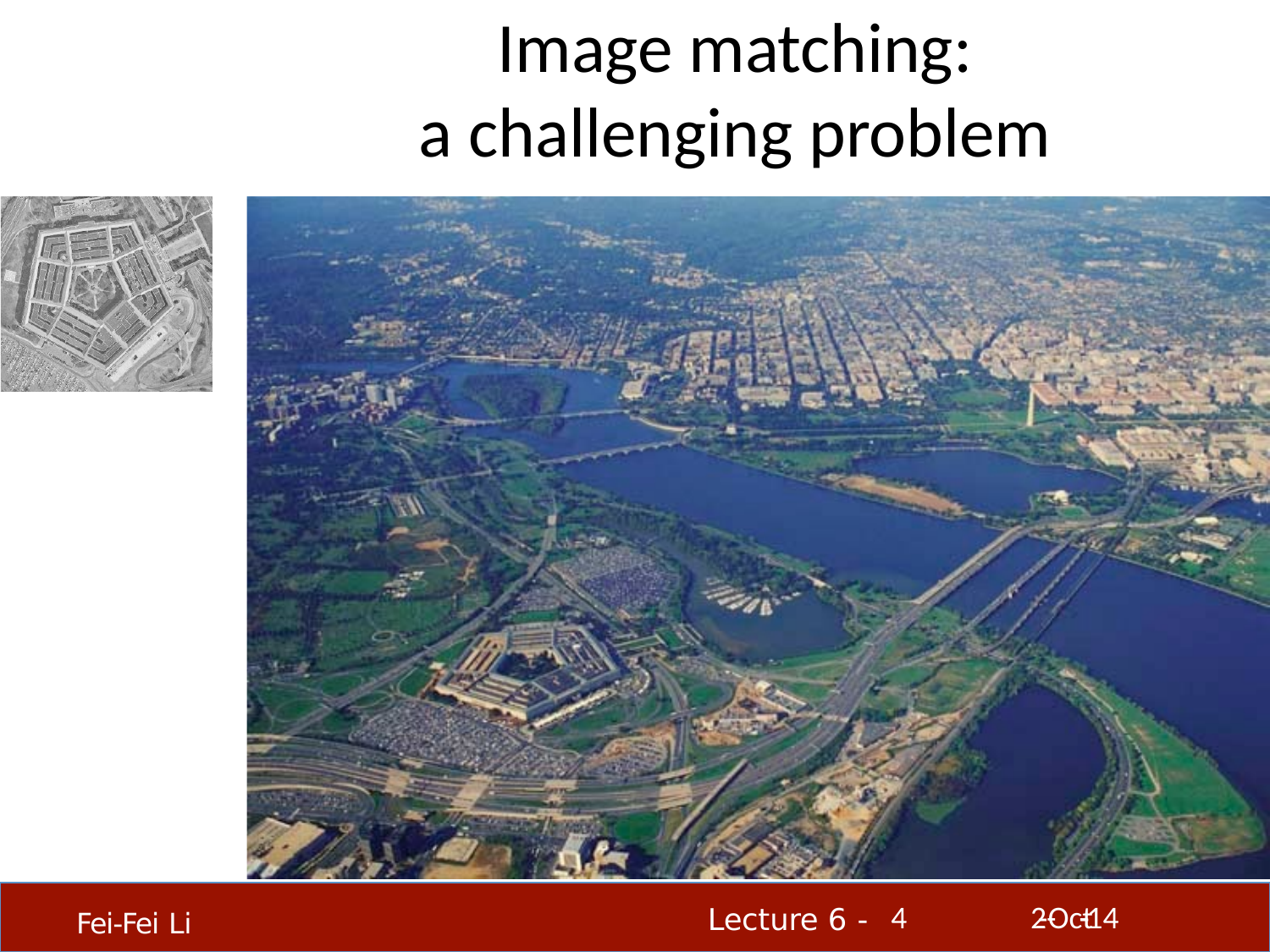

# Image matching:
a challenging problem

4
2-­‐Oct-­‐14
Lecture 6 -
Fei-Fei Li